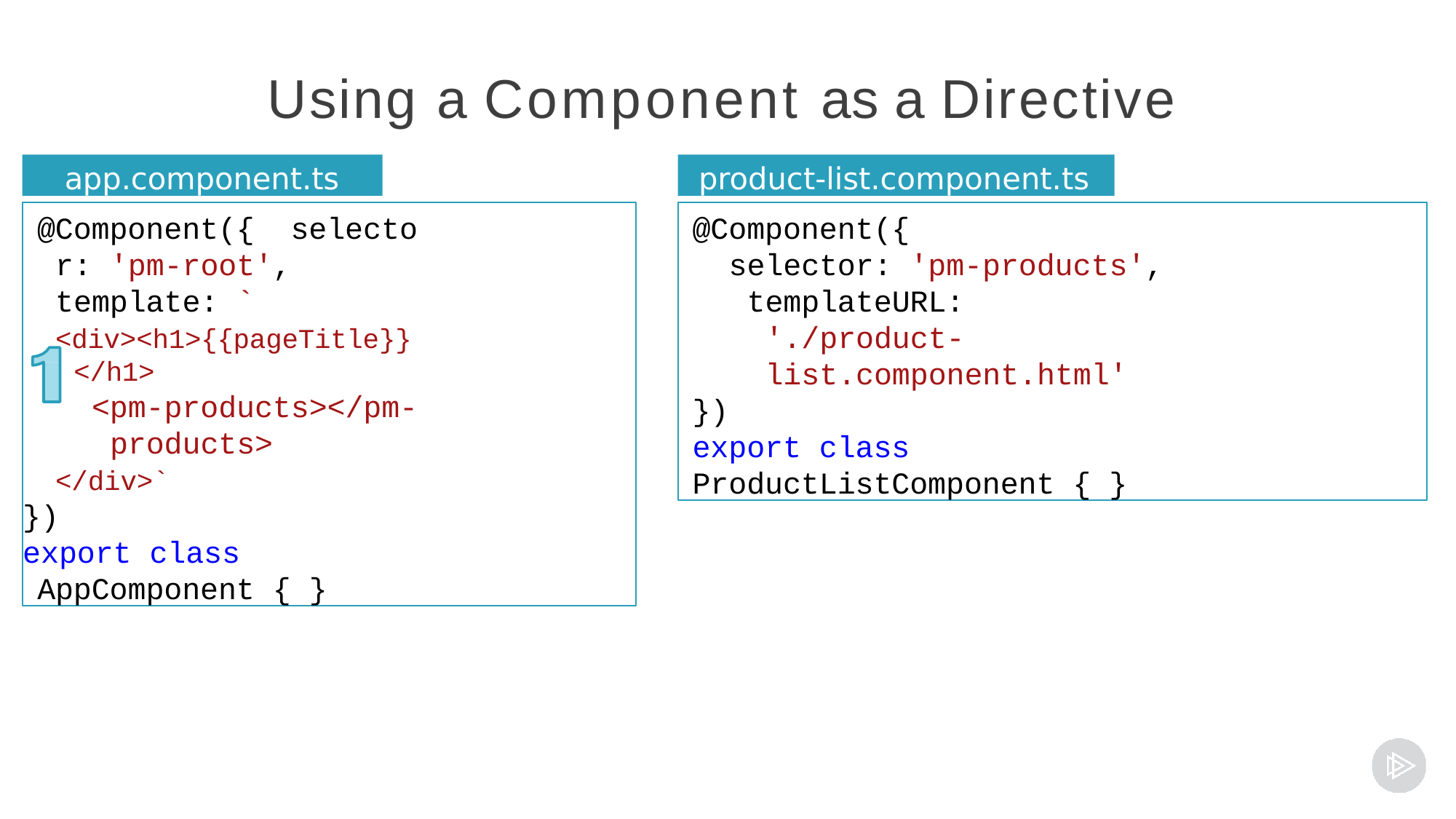

# Using a Component as a Directive
app.component.ts
product-list.component.ts
@Component({  selector: 'pm-root',  template: `
<div><h1>{{pageTitle}}</h1>
<pm-products></pm-products>
</div>`
})
export class AppComponent { }
@Component({
selector: 'pm-products',  templateURL:
'./product-list.component.html'
})
export class ProductListComponent { }